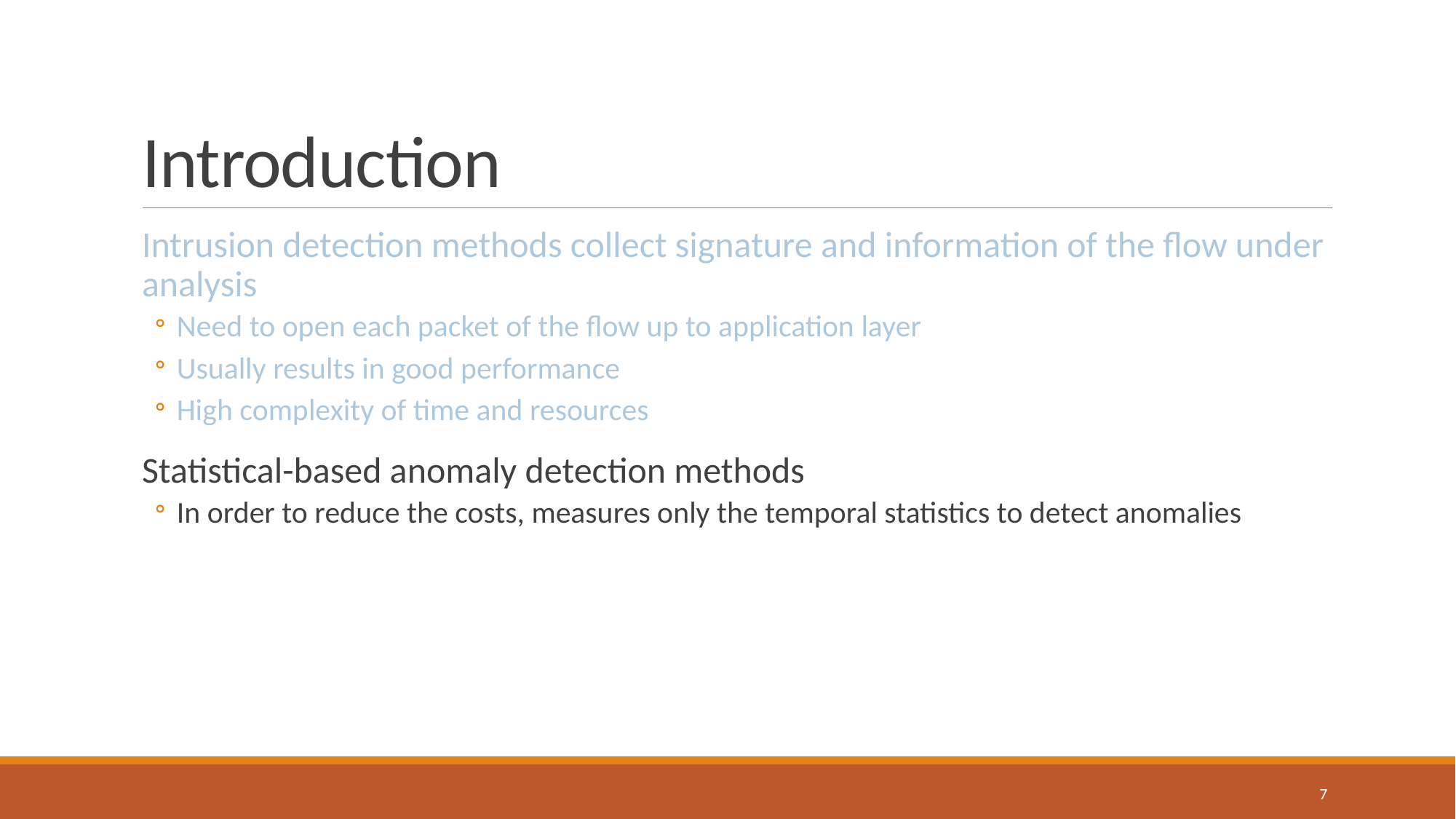

# Introduction
Intrusion detection methods collect signature and information of the flow under analysis
Need to open each packet of the flow up to application layer
Usually results in good performance
High complexity of time and resources
Statistical-based anomaly detection methods
In order to reduce the costs, measures only the temporal statistics to detect anomalies
7